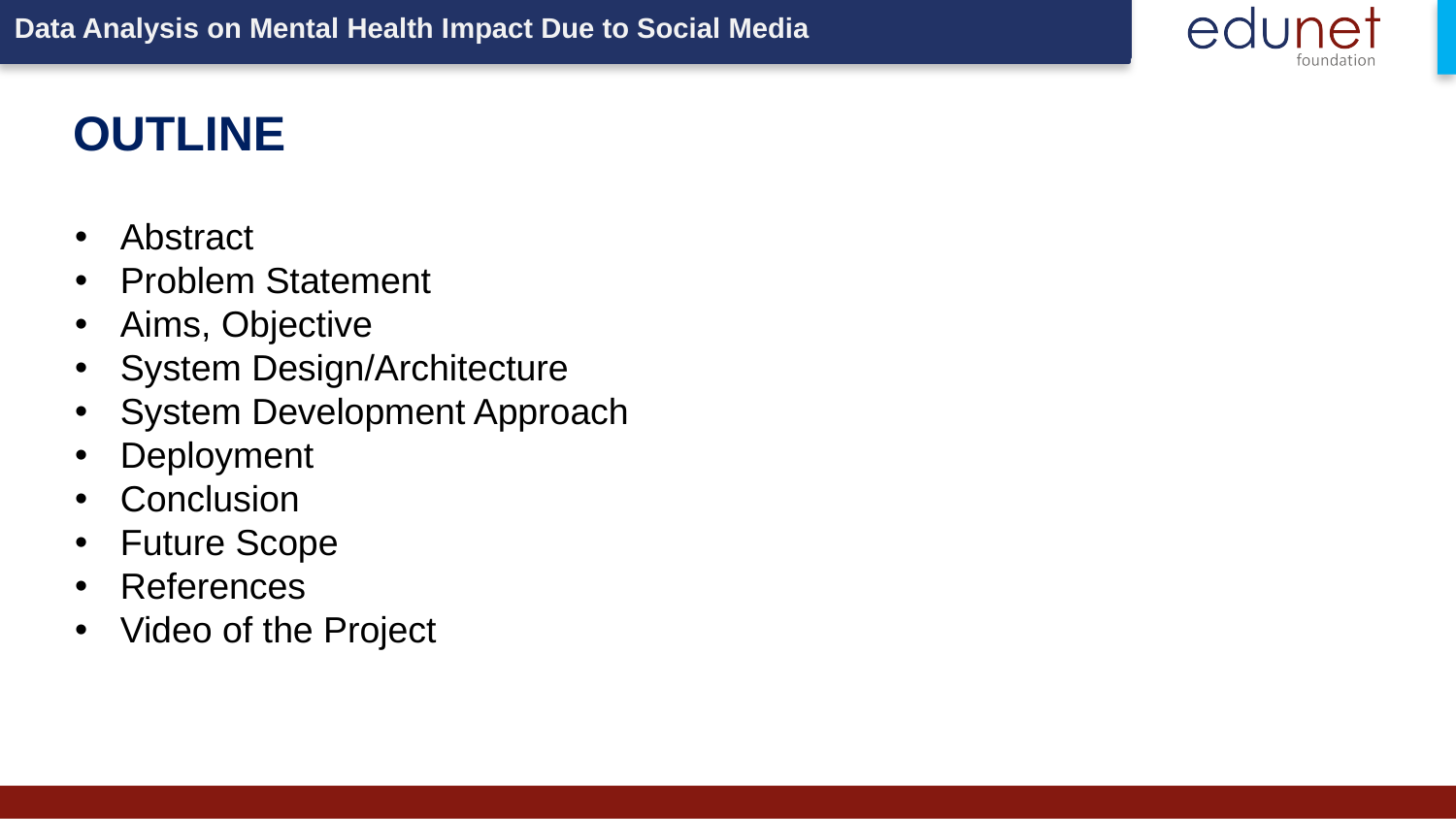

Data Analysis on Mental Health Impact Due to Social Media
OUTLINE
Abstract
Problem Statement
Aims, Objective
System Design/Architecture
System Development Approach
Deployment
Conclusion
Future Scope
References
Video of the Project